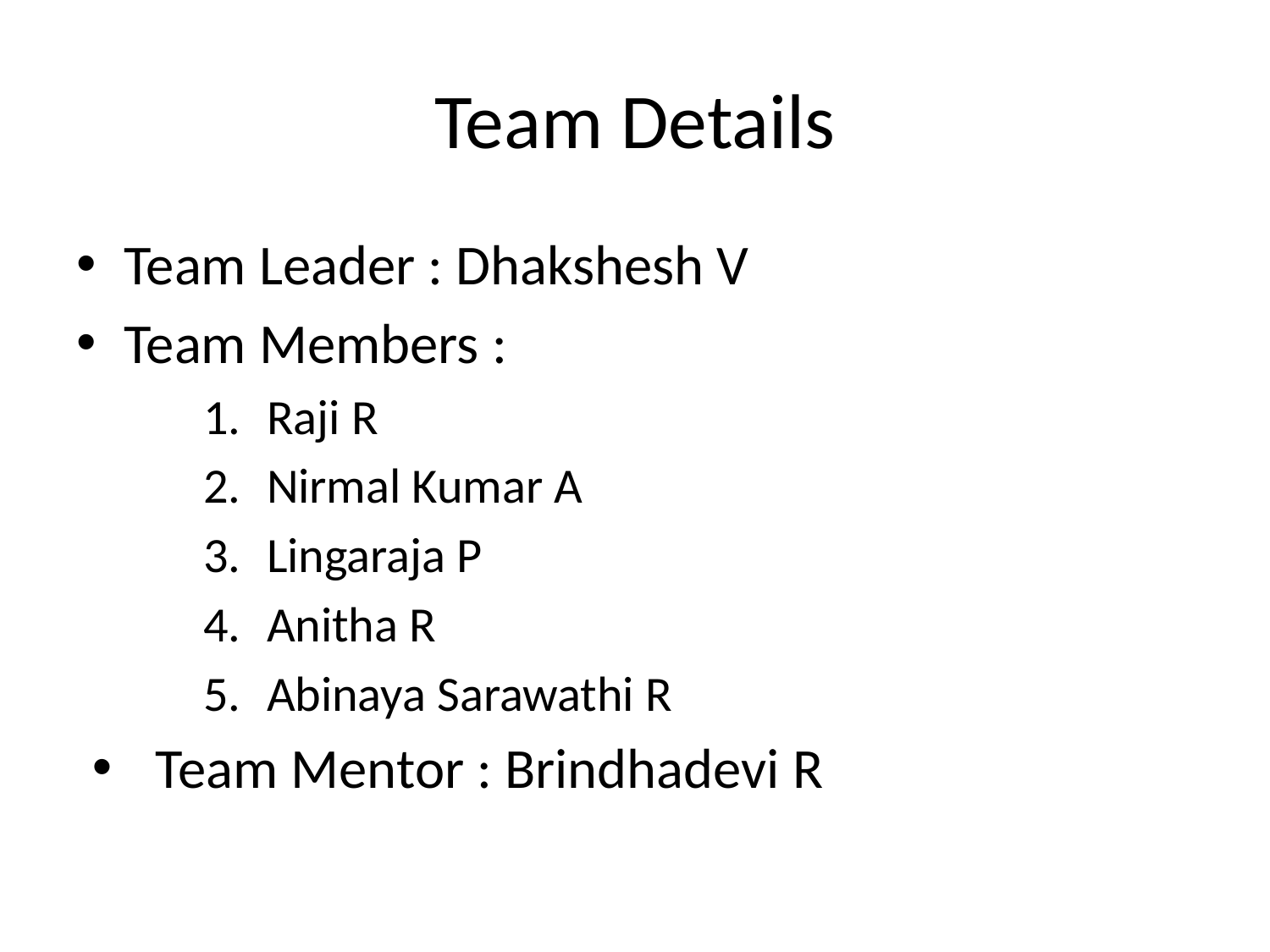

# Team Details
Team Leader : Dhakshesh V
Team Members :
Raji R
Nirmal Kumar A
Lingaraja P
Anitha R
Abinaya Sarawathi R
Team Mentor : Brindhadevi R